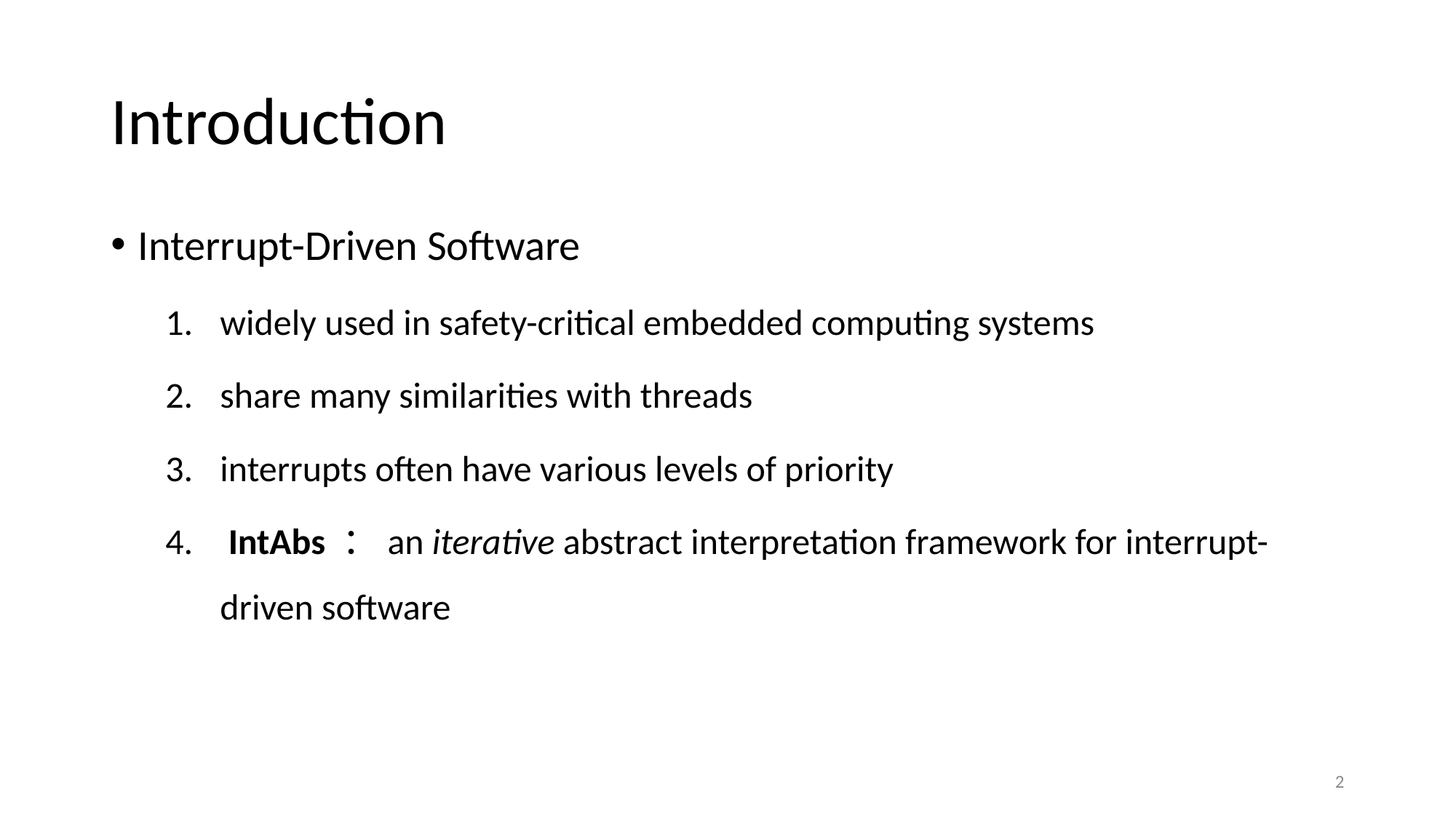

# Introduction
Interrupt-Driven Software
widely used in safety-critical embedded computing systems
share many similarities with threads
interrupts often have various levels of priority
 IntAbs ：an iterative abstract interpretation framework for interrupt-driven software

2